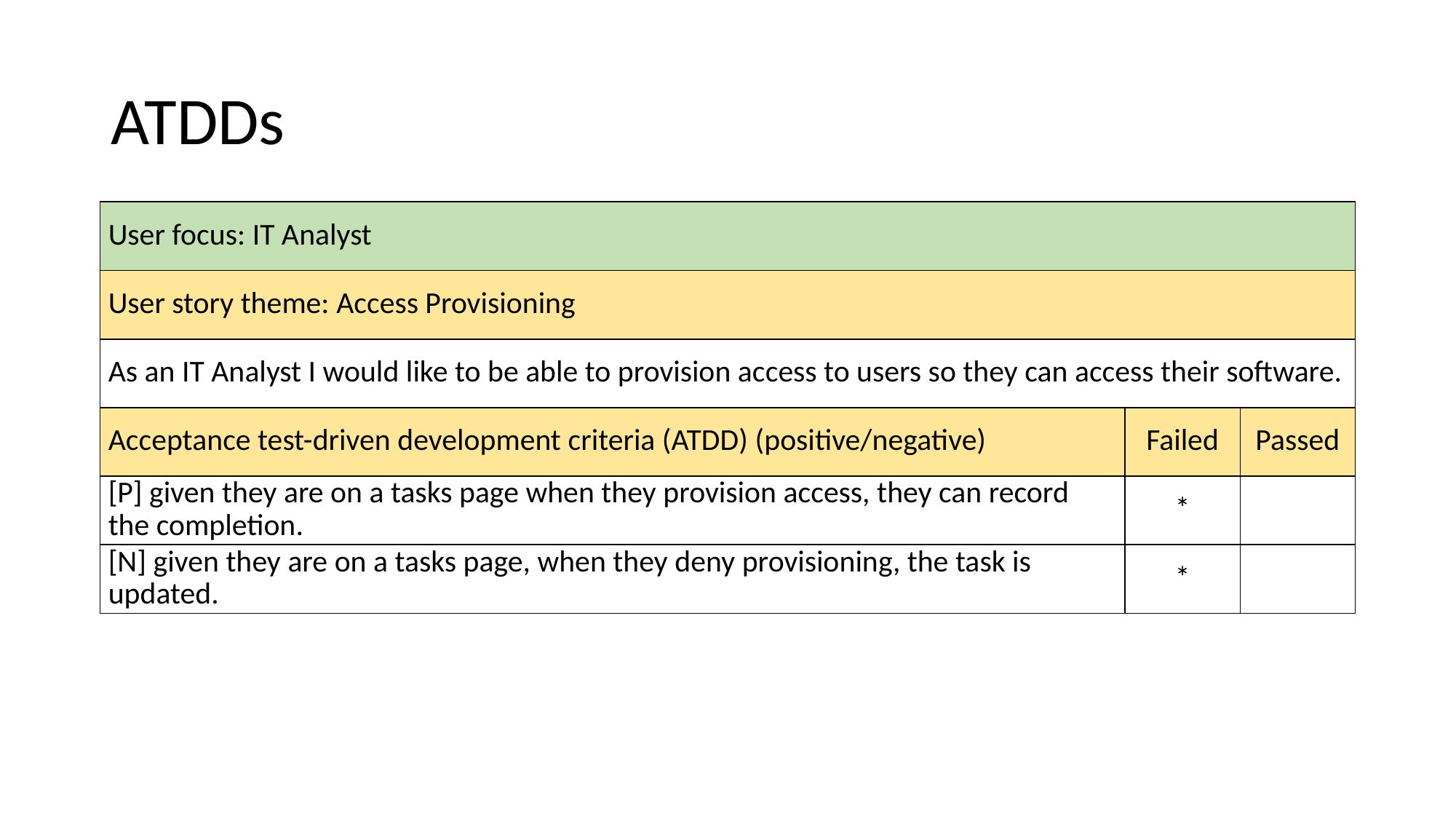

# ATDDs
| User focus: IT Analyst |  |  |
| --- | --- | --- |
| User story theme: Access Provisioning |  |  |
| As an IT Analyst I would like to be able to provision access to users so they can access their software. |  |  |
| Acceptance test-driven development criteria (ATDD) (positive/negative) | Failed | Passed |
| [P] given they are on a tasks page when they provision access, they can record the completion. | \* |  |
| [N] given they are on a tasks page, when they deny provisioning, the task is updated. | \* |  |